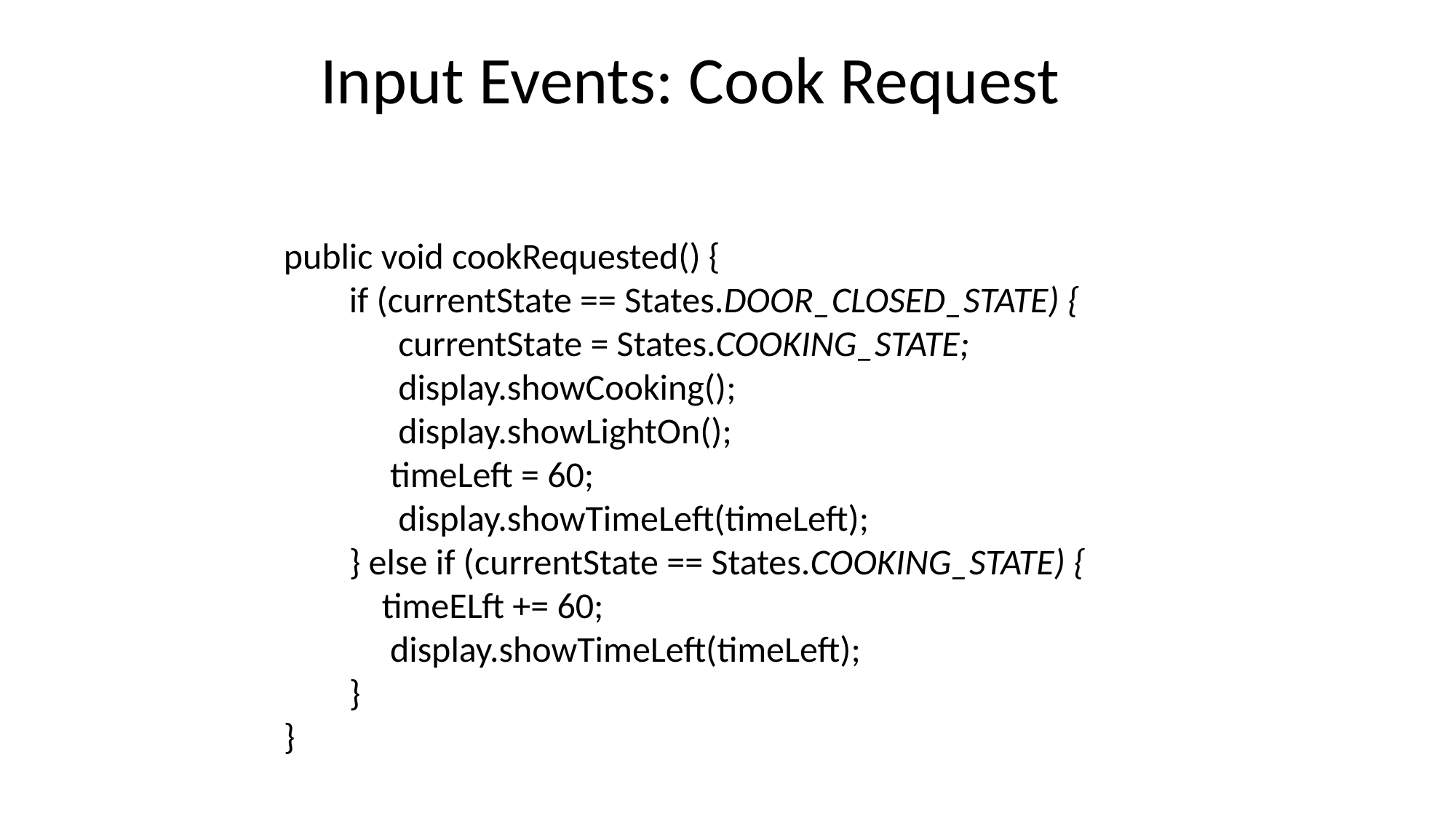

# Input Events: Cook Request
public void cookRequested() {
        if (currentState == States.DOOR_CLOSED_STATE) {
              currentState = States.COOKING_STATE;
              display.showCooking();
              display.showLightOn();
             timeLeft = 60;
              display.showTimeLeft(timeLeft);
        } else if (currentState == States.COOKING_STATE) {
            timeELft += 60;
             display.showTimeLeft(timeLeft);
        }
}